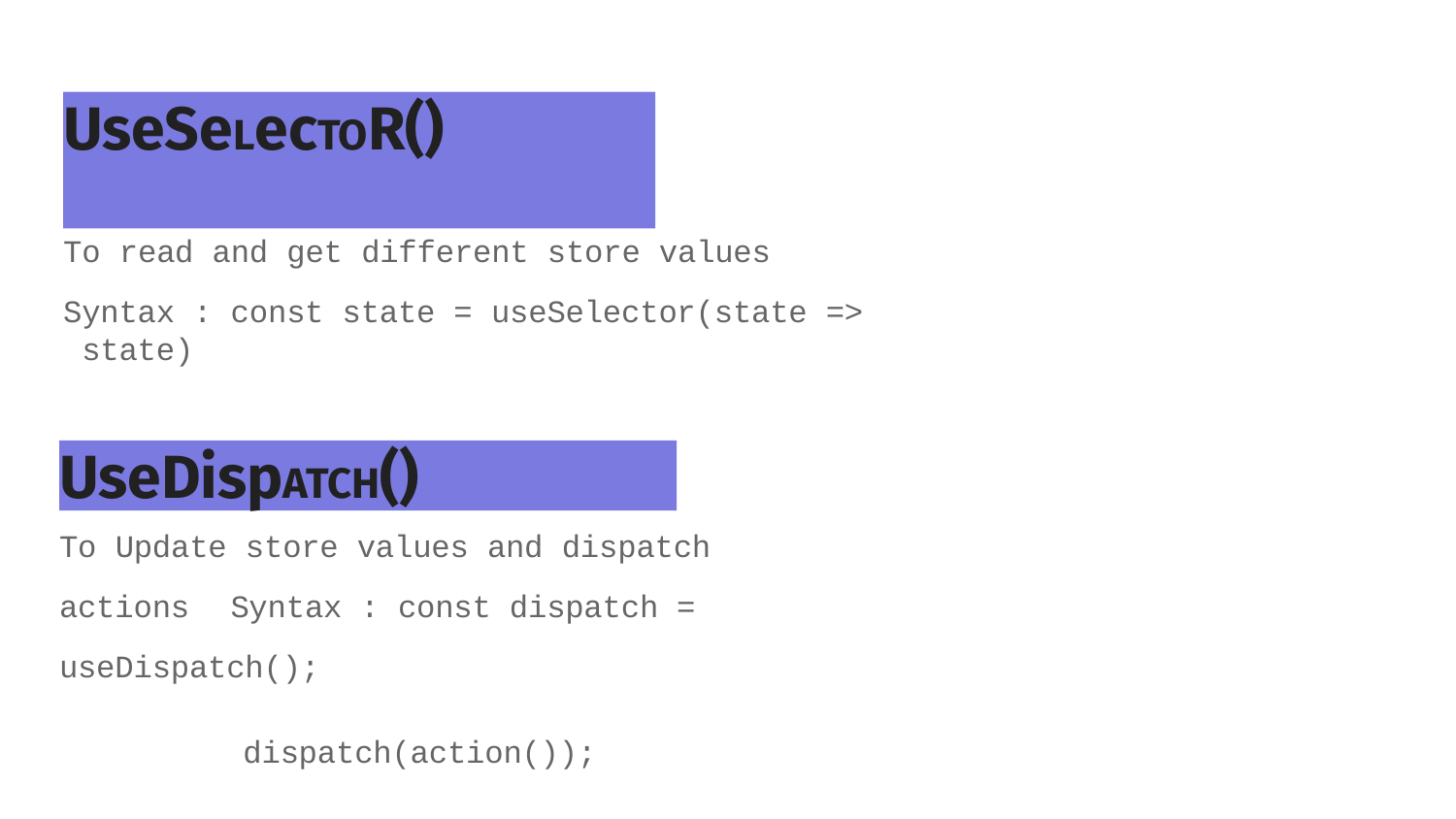

# UseSeLecTOR()
To read and get different store values
Syntax : const state = useSelector(state =>  state)
UseDispATCH()
To Update store values and dispatch
actions	Syntax : const dispatch =  useDispatch();

dispatch(action());